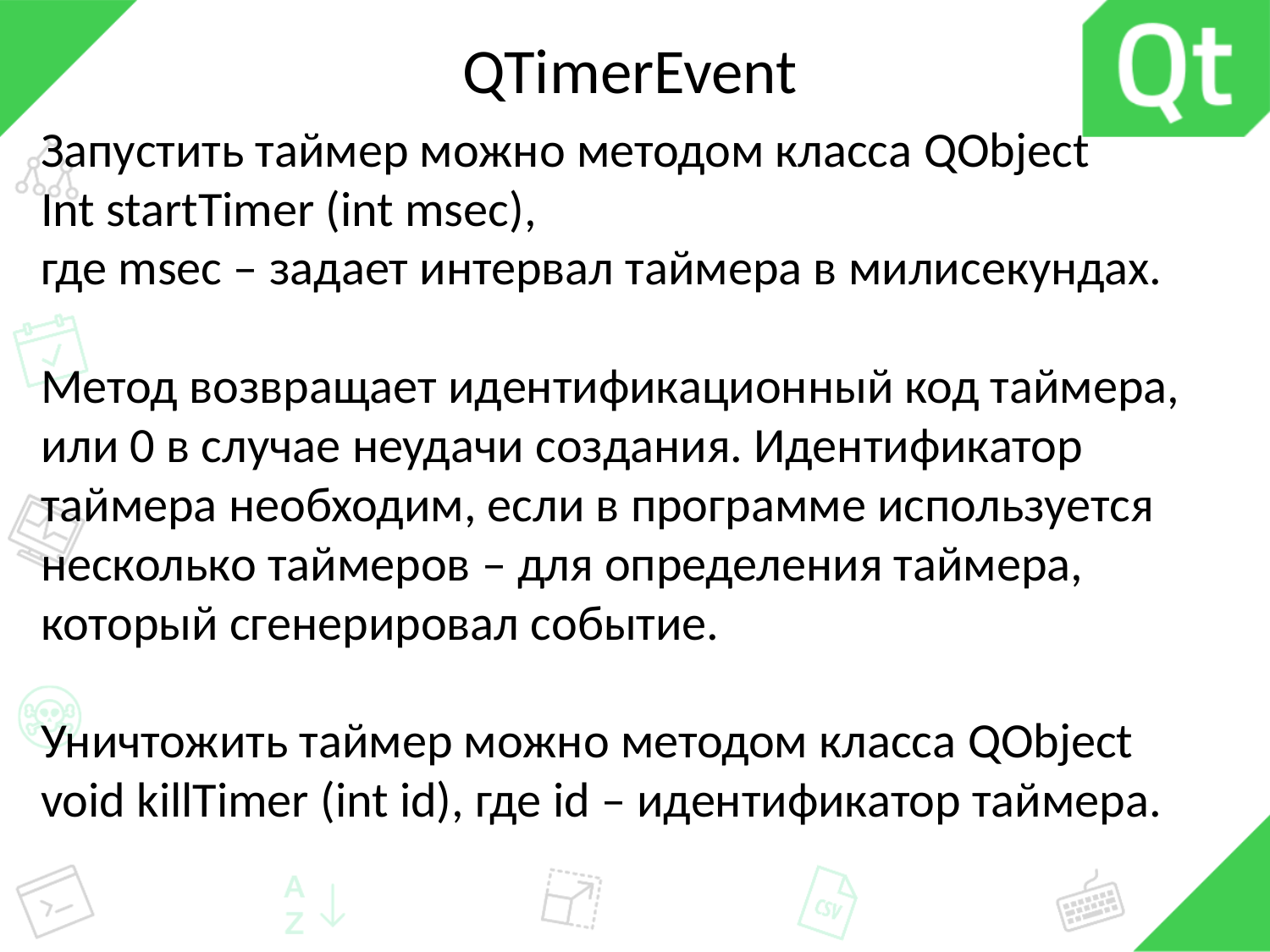

# QTimerEvent
Запустить таймер можно методом класса QObject
Int startTimer (int msec),
где msec – задает интервал таймера в милисекундах.

Метод возвращает идентификационный код таймера, или 0 в случае неудачи создания. Идентификатор таймера необходим, если в программе используется несколько таймеров – для определения таймера, который сгенерировал событие.

Уничтожить таймер можно методом класса QObject void killTimer (int id), где id – идентификатор таймера.